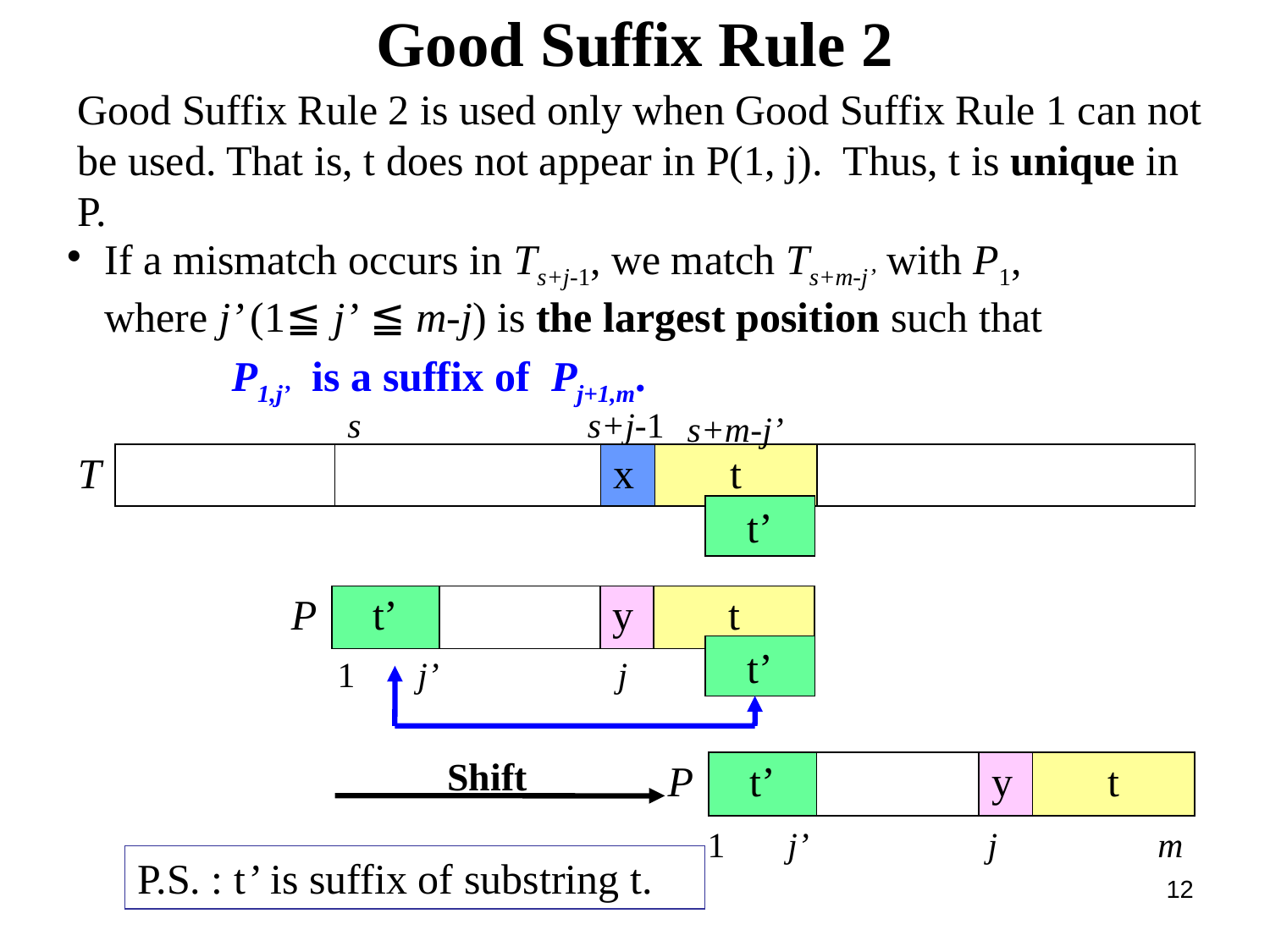

# Good Suffix Rule 2
Good Suffix Rule 2 is used only when Good Suffix Rule 1 can not be used. That is, t does not appear in P(1, j).  Thus, t is unique in P.
If a mismatch occurs in Ts+j-1, we match Ts+m-j’ with P1, where j’ (1≦ j’ ≦ m-j) is the largest position such that
		P1,j’  is a suffix of  Pj+1,m.
s
s+j-1
s+m-j’
| T |  |  | x | t |  |
| --- | --- | --- | --- | --- | --- |
t’
| P | t’ |  | y | t |
| --- | --- | --- | --- | --- |
t’
1
j’
j
m

Shift
| P | t’ |  | y | t |
| --- | --- | --- | --- | --- |

1
j’
j
m
P.S. : t’ is suffix of substring t.
12